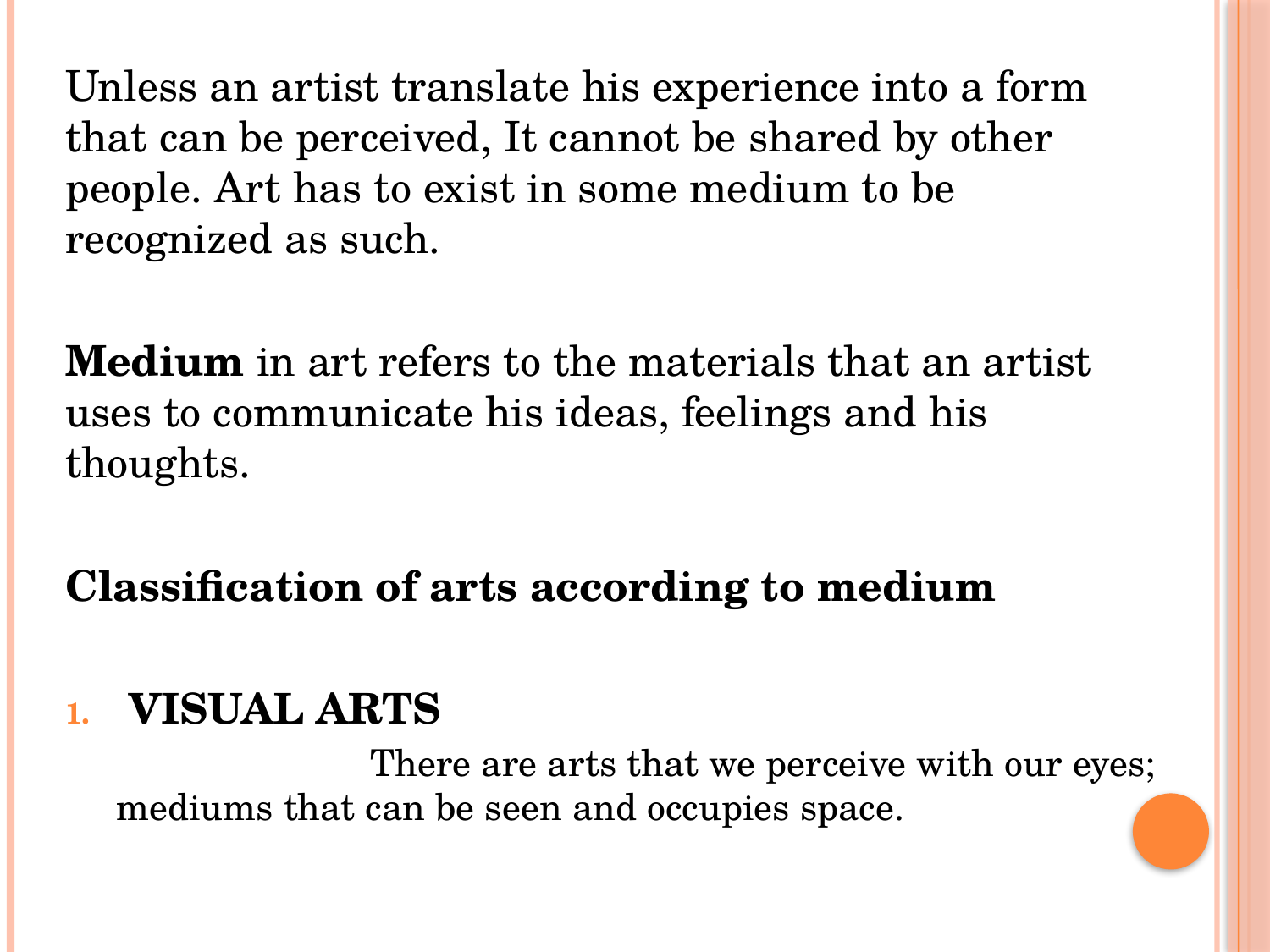

Unless an artist translate his experience into a form that can be perceived, It cannot be shared by other people. Art has to exist in some medium to be recognized as such.

Medium in art refers to the materials that an artist uses to communicate his ideas, feelings and his thoughts.

Classification of arts according to medium

VISUAL ARTS
		There are arts that we perceive with our eyes; mediums that can be seen and occupies space.